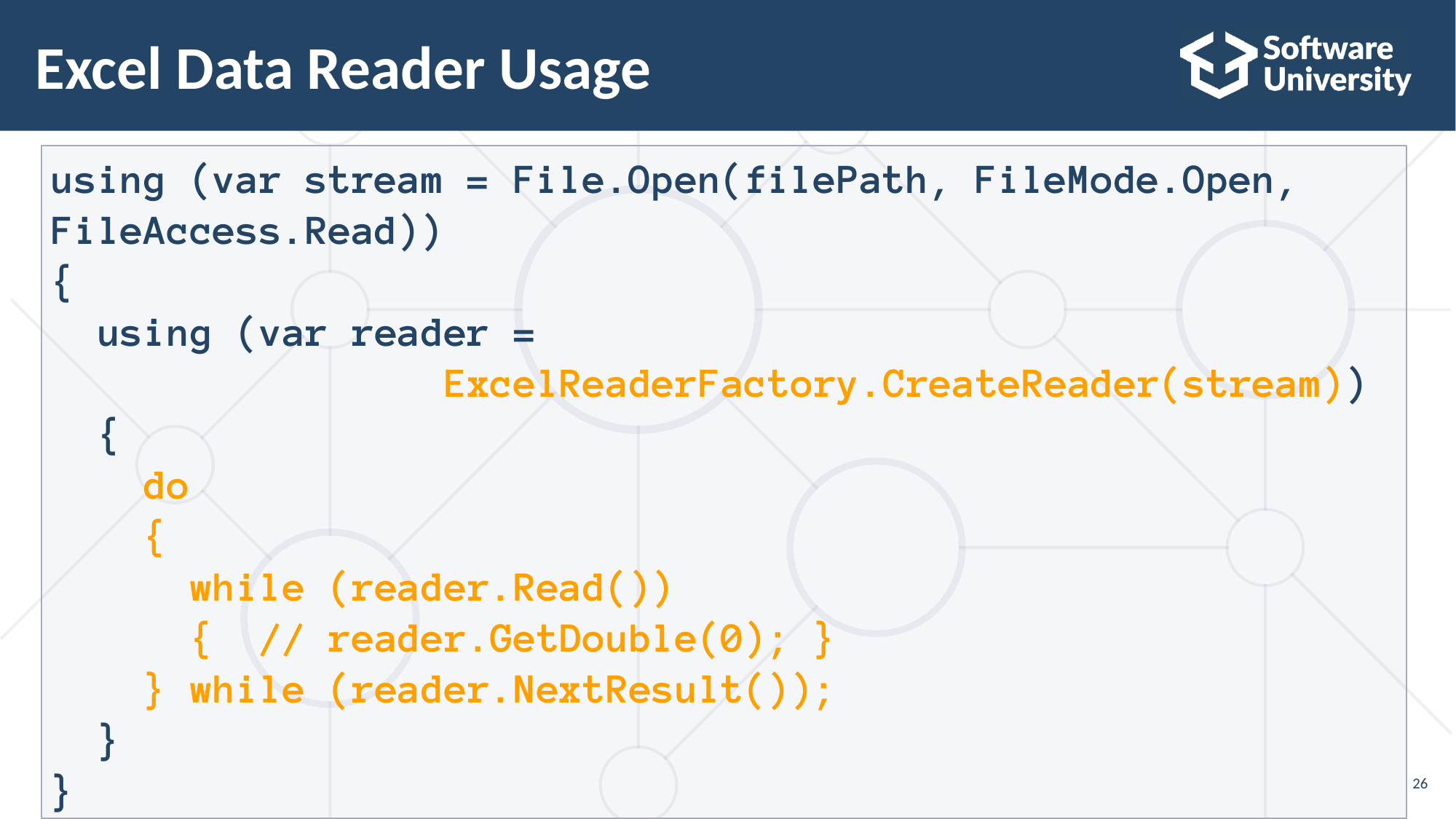

# Excel Data Reader Usage
using (var stream = File.Open(filePath, FileMode.Open, FileAccess.Read))
{
  using (var reader =
                 ExcelReaderFactory.CreateReader(stream))
  {
    do
    {
      while (reader.Read())
      {  // reader.GetDouble(0); }
    } while (reader.NextResult());
  }
}
26